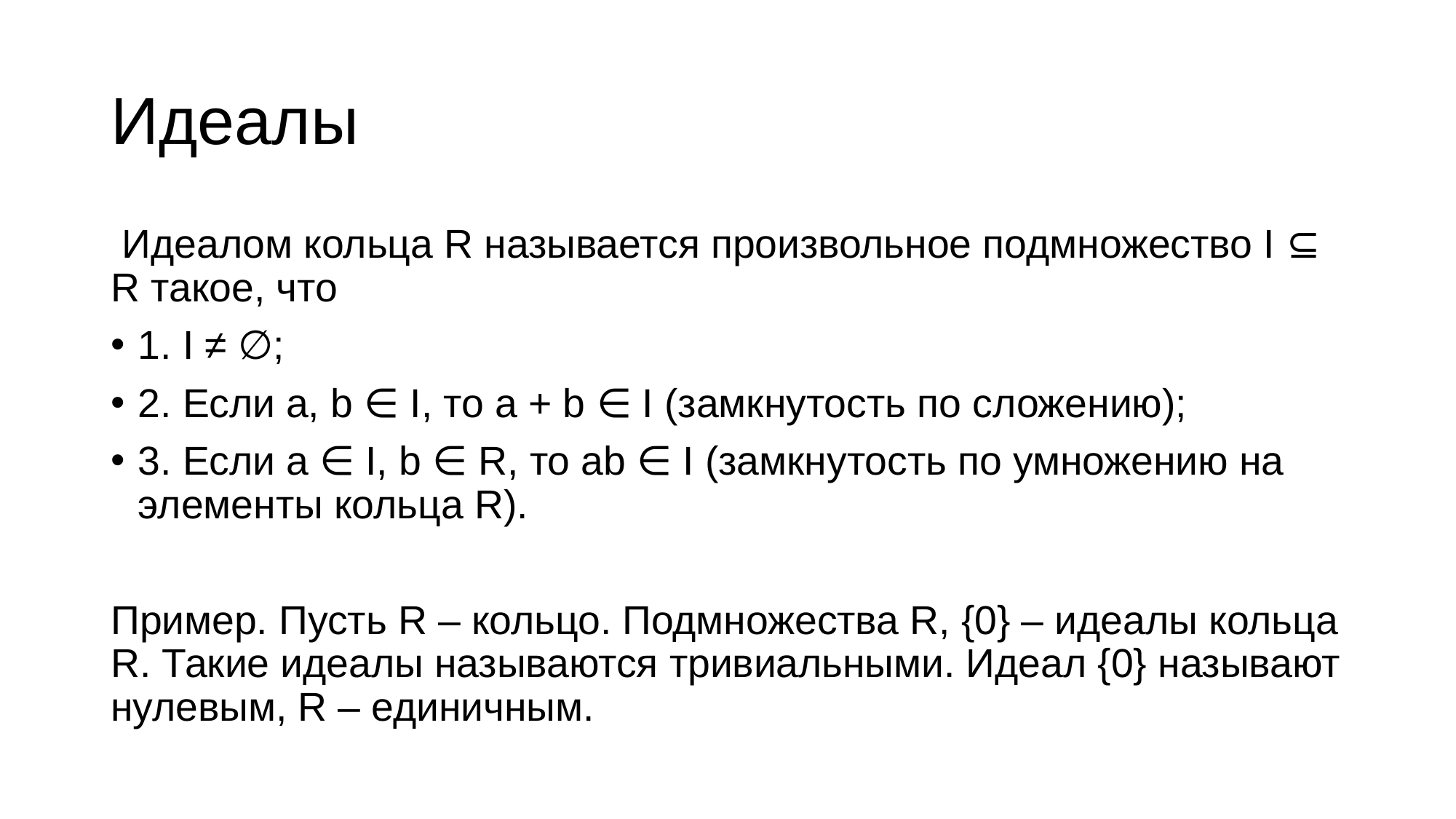

# Идеалы
 Идеалом кольца R называется произвольное подмножество I ⊆ R такое, что
1. I ≠ ∅;
2. Если a, b ∈ I, то a + b ∈ I (замкнутость по сложению);
3. Если a ∈ I, b ∈ R, то ab ∈ I (замкнутость по умножению на элементы кольца R).

Пример. Пусть R – кольцо. Подмножества R, {0} – идеалы кольца R. Такие идеалы называются тривиальными. Идеал {0} называют нулевым, R – единичным.